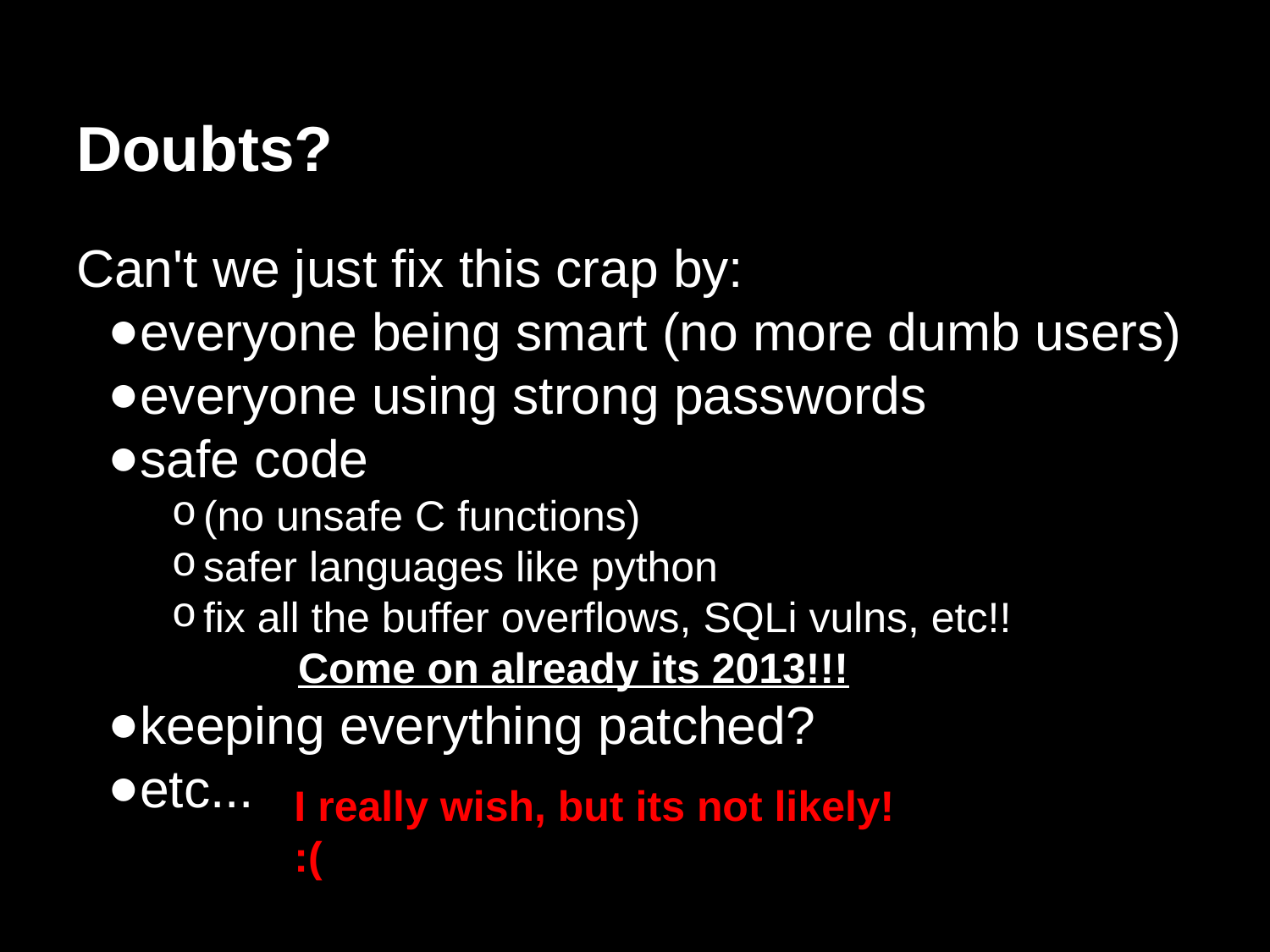

# Doubts?
Can't we just fix this crap by:
everyone being smart (no more dumb users)
everyone using strong passwords
safe code
(no unsafe C functions)
safer languages like python
fix all the buffer overflows, SQLi vulns, etc!!
        Come on already its 2013!!!
keeping everything patched?
etc...
I really wish, but its not likely!
:(